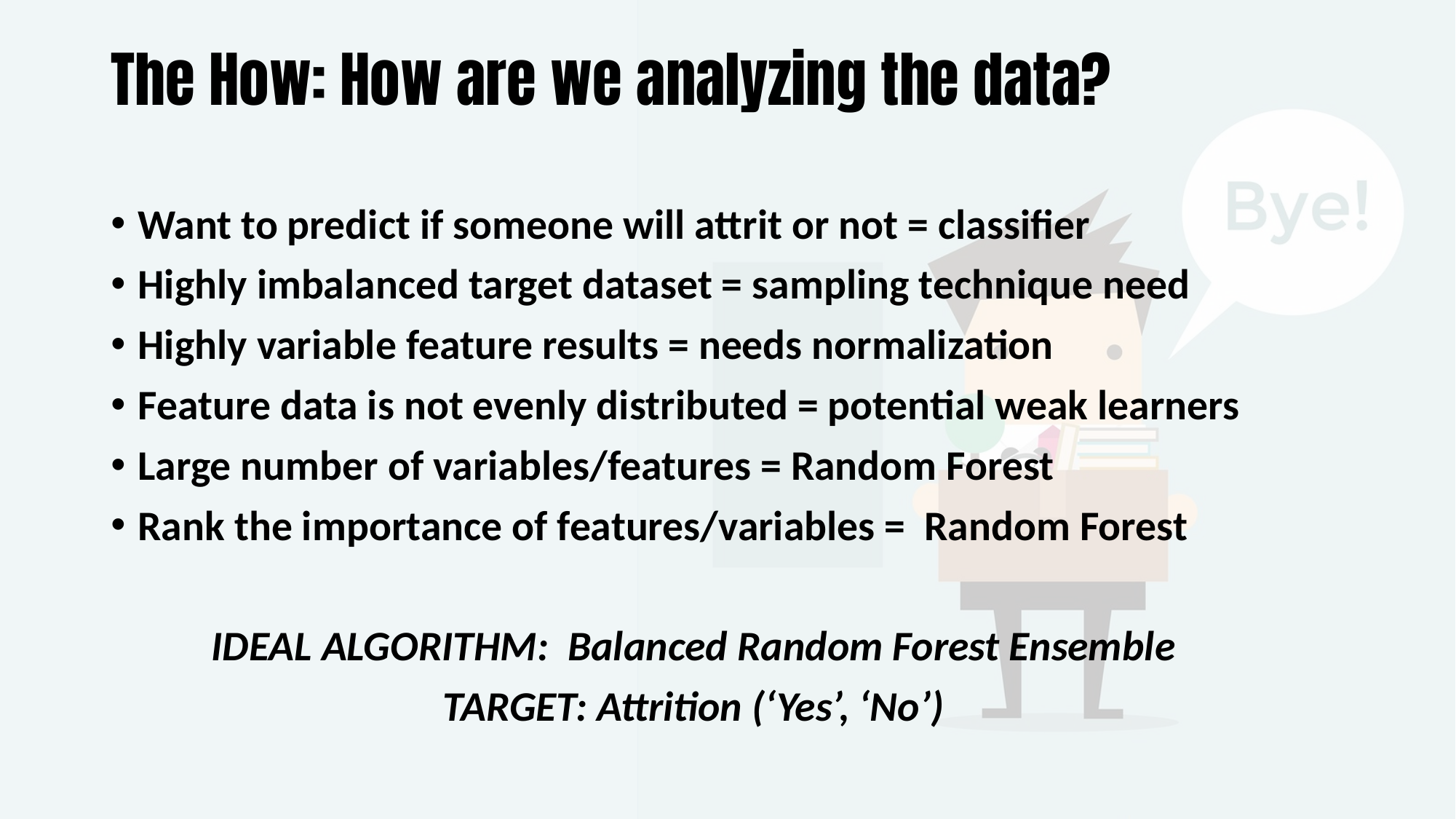

# The How: How are we analyzing the data?
Want to predict if someone will attrit or not = classifier
Highly imbalanced target dataset = sampling technique need
Highly variable feature results = needs normalization
Feature data is not evenly distributed = potential weak learners
Large number of variables/features = Random Forest
Rank the importance of features/variables =  Random Forest

IDEAL ALGORITHM:  Balanced Random Forest Ensemble
TARGET: Attrition (‘Yes’, ‘No’)